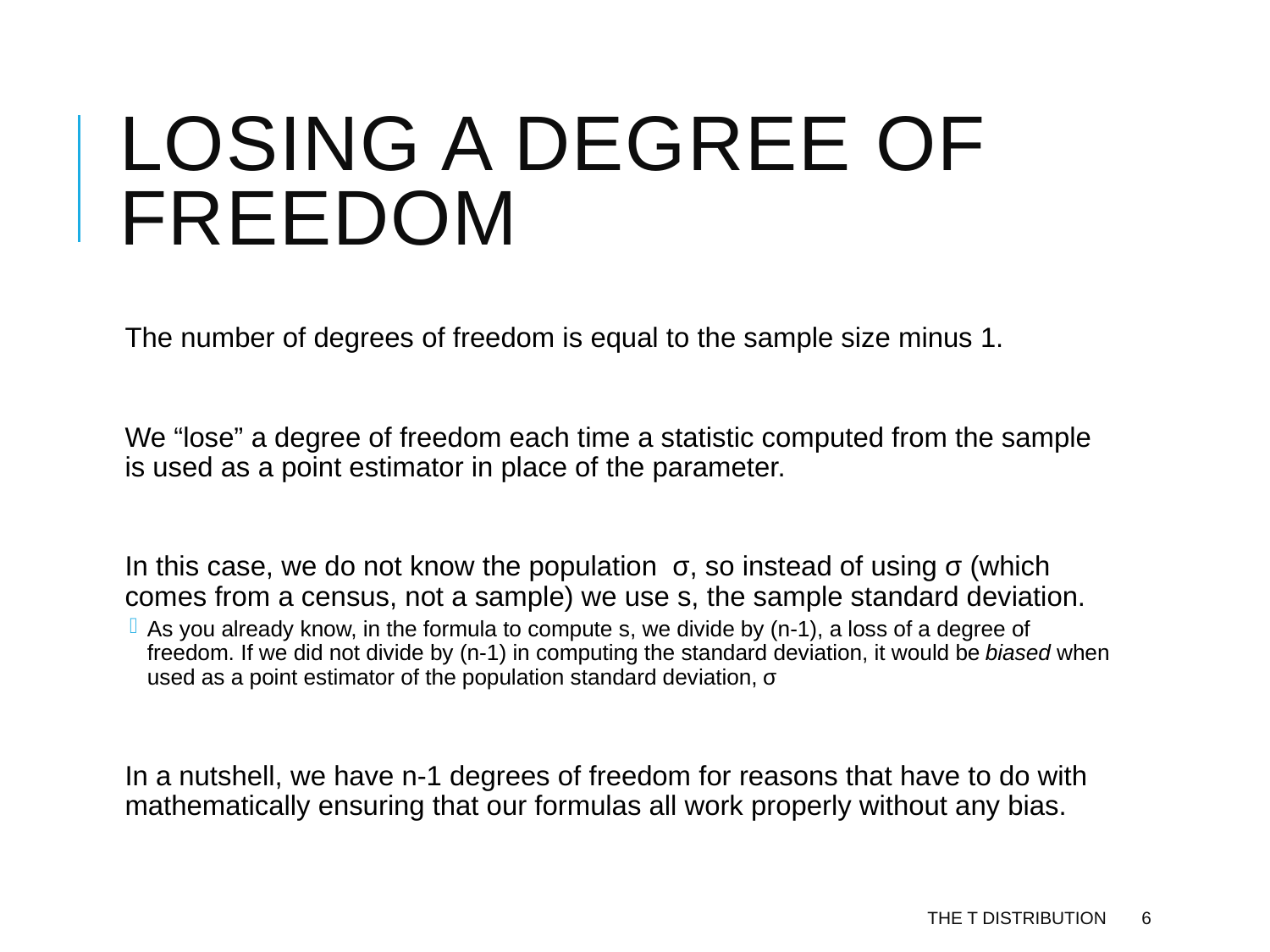

# Losing a degree of freedom
The number of degrees of freedom is equal to the sample size minus 1.

We “lose” a degree of freedom each time a statistic computed from the sample is used as a point estimator in place of the parameter.

In this case, we do not know the population  σ, so instead of using σ (which comes from a census, not a sample) we use s, the sample standard deviation.
As you already know, in the formula to compute s, we divide by (n-1), a loss of a degree of freedom. If we did not divide by (n-1) in computing the standard deviation, it would be biased when used as a point estimator of the population standard deviation, σ

In a nutshell, we have n-1 degrees of freedom for reasons that have to do with mathematically ensuring that our formulas all work properly without any bias.

The t Distribution
6